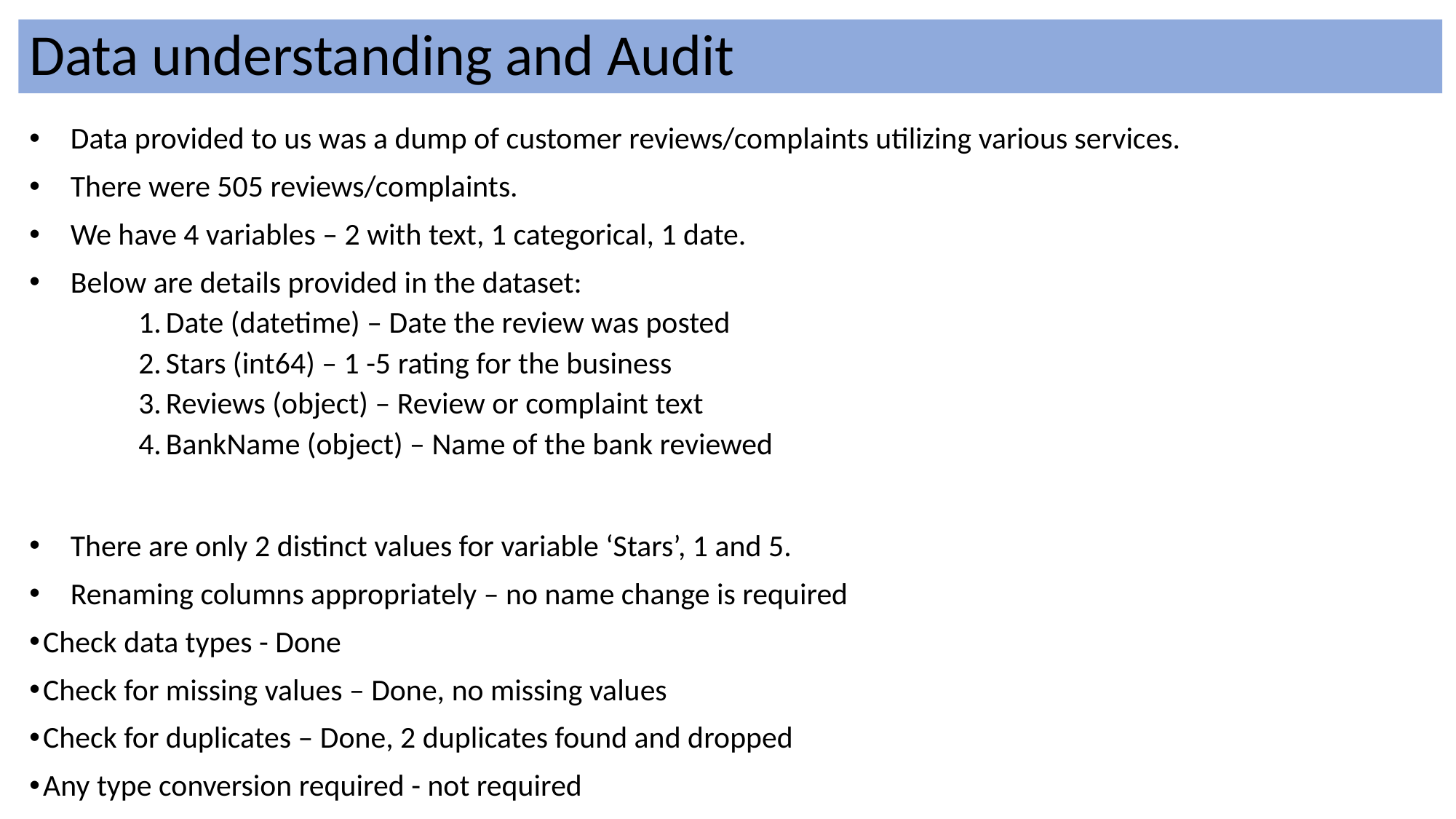

Data understanding and Audit
  Data provided to us was a dump of customer reviews/complaints utilizing various services.
  There were 505 reviews/complaints.
  We have 4 variables – 2 with text, 1 categorical, 1 date.
  Below are details provided in the dataset:
Date (datetime) – Date the review was posted
Stars (int64) – 1 -5 rating for the business
Reviews (object) – Review or complaint text
BankName (object) – Name of the bank reviewed

  There are only 2 distinct values for variable ‘Stars’, 1 and 5.
  Renaming columns appropriately – no name change is required
Check data types - Done
Check for missing values – Done, no missing values
Check for duplicates – Done, 2 duplicates found and dropped
Any type conversion required - not required